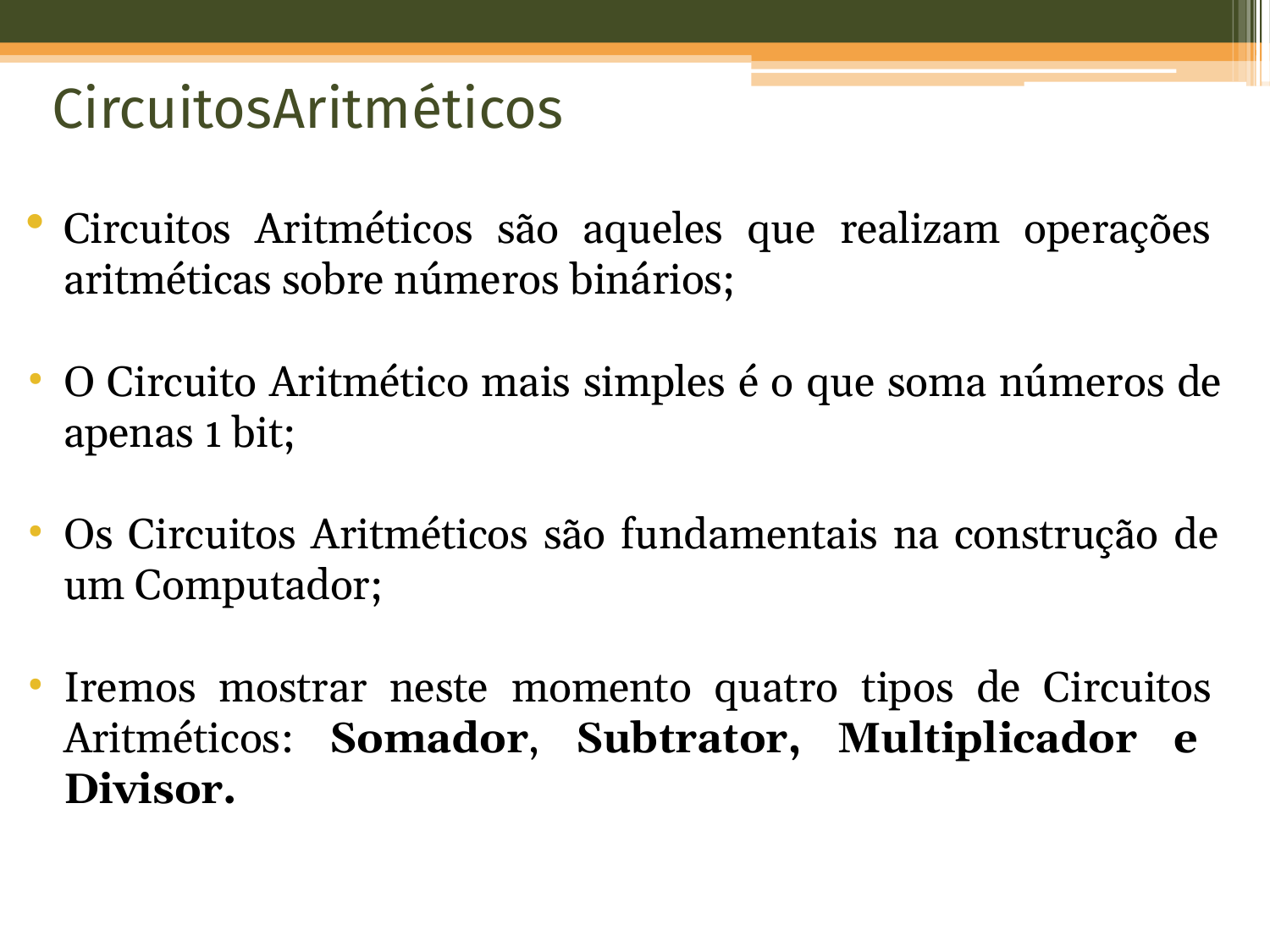

CircuitosAritméticos
Circuitos Aritméticos são aqueles que realizam operações  aritméticas sobre números binários;

O Circuito Aritmético mais simples é o que soma números de  apenas 1 bit;

Os Circuitos Aritméticos são fundamentais na construção de  um Computador;

Iremos mostrar neste momento quatro tipos de Circuitos  Aritméticos: Somador, Subtrator, Multiplicador e  Divisor.